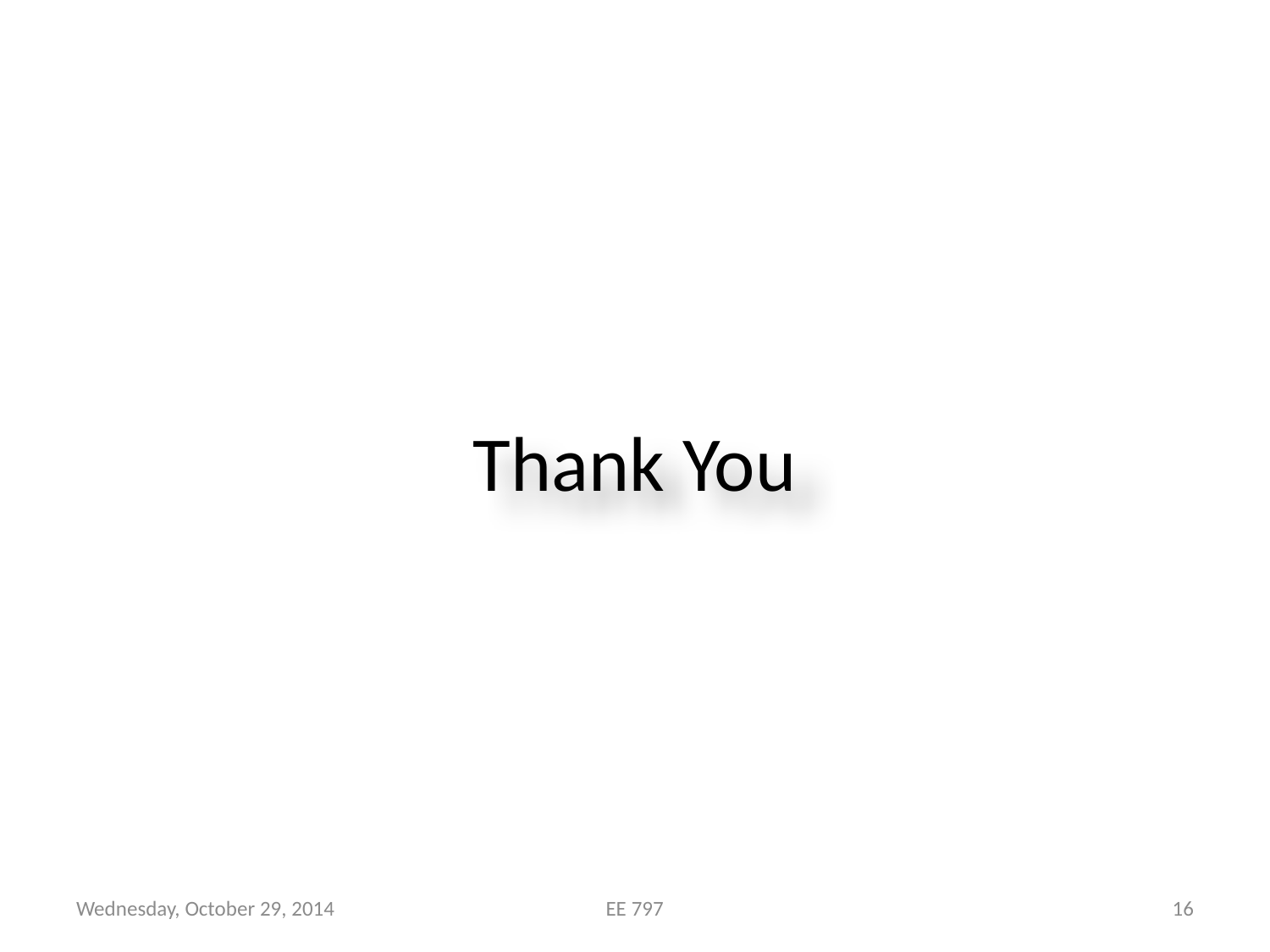

# Thank You
Wednesday, October 29, 2014
EE 797
16